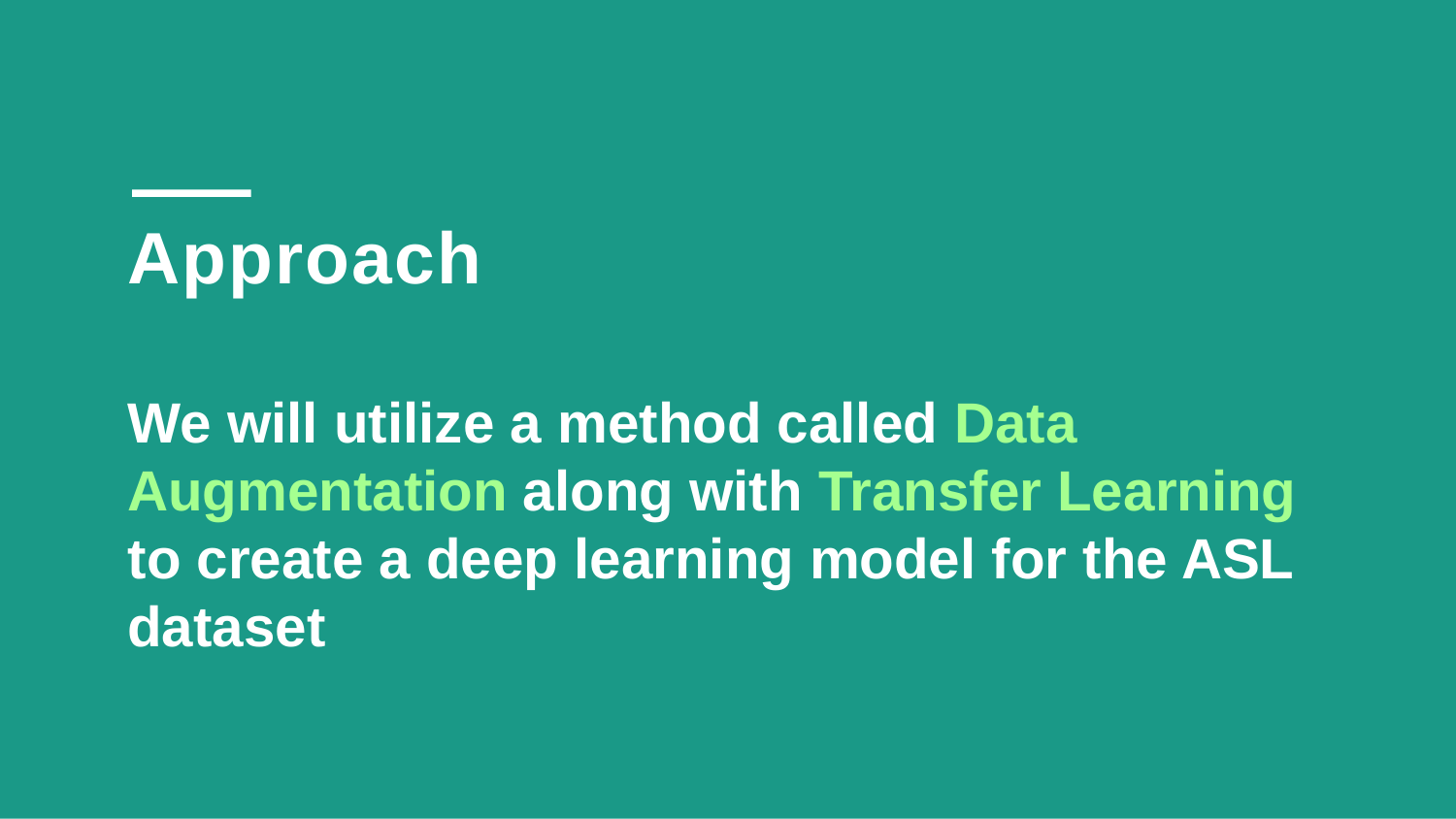

# Approach We will utilize a method called Data Augmentation along with Transfer Learning to create a deep learning model for the ASL dataset